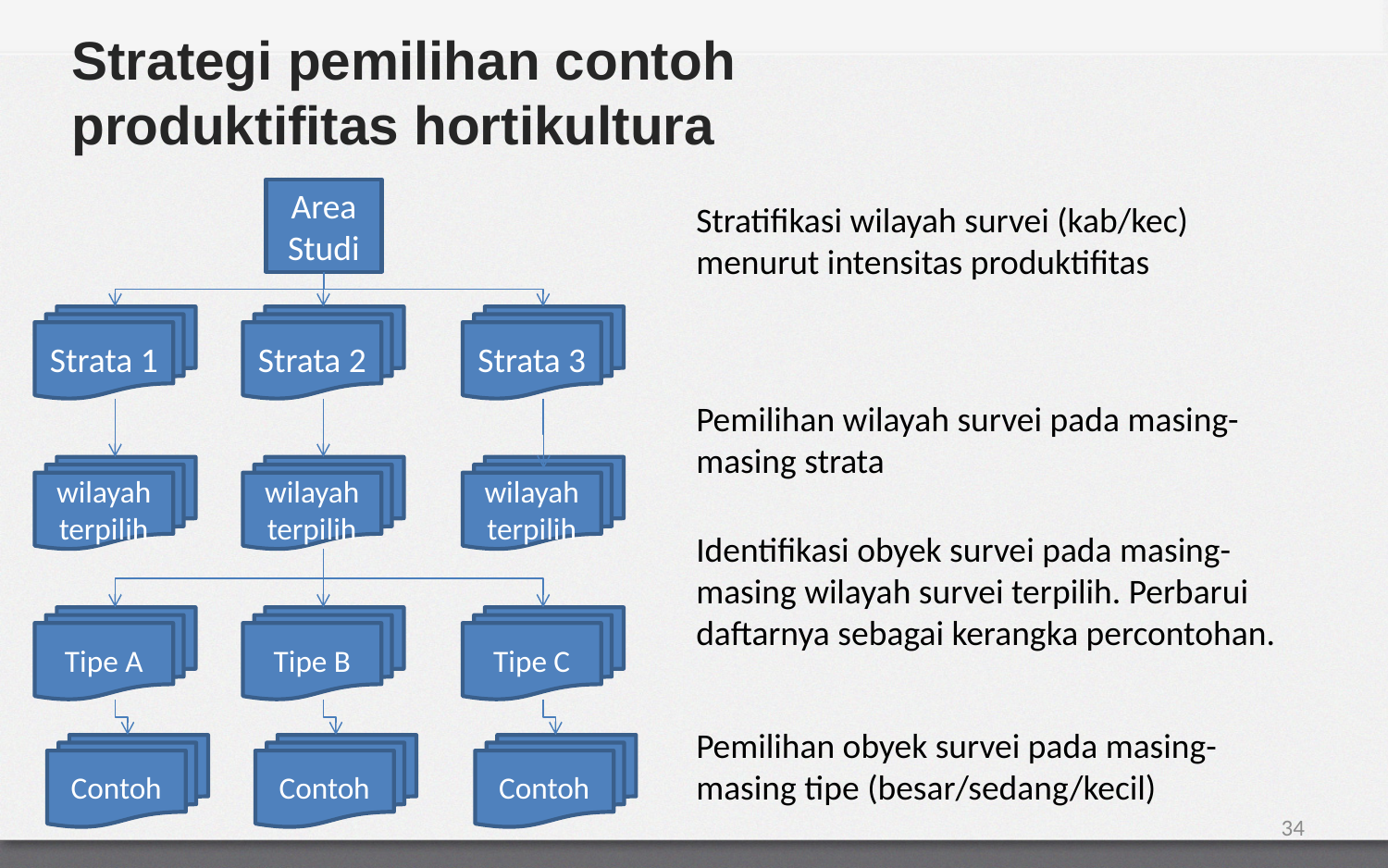

# Strategi pemilihan contoh produktifitas hortikultura
Area Studi
Stratifikasi wilayah survei (kab/kec) menurut intensitas produktifitas
Strata 1
Strata 2
Strata 3
Pemilihan wilayah survei pada masing-masing strata
wilayah terpilih
wilayah terpilih
wilayah terpilih
Identifikasi obyek survei pada masing-masing wilayah survei terpilih. Perbarui daftarnya sebagai kerangka percontohan.
Tipe A
Tipe B
Tipe C
Pemilihan obyek survei pada masing-masing tipe (besar/sedang/kecil)
Contoh
Contoh
Contoh
34